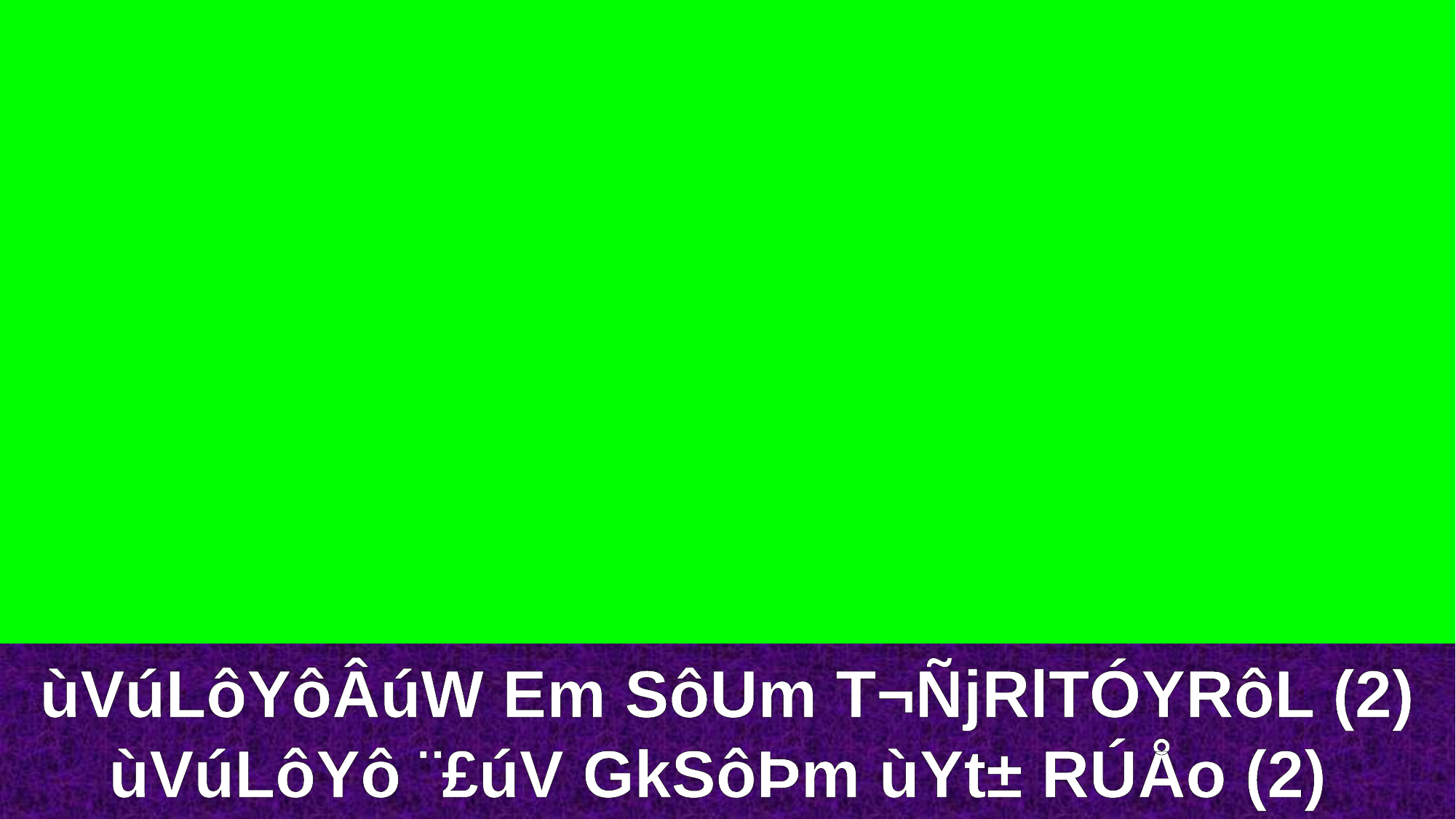

ùVúLôYôÂúW Em SôUm T¬ÑjRlTÓYRôL (2)
ùVúLôYô ¨£úV GkSôÞm ùYt± RÚÅo (2)